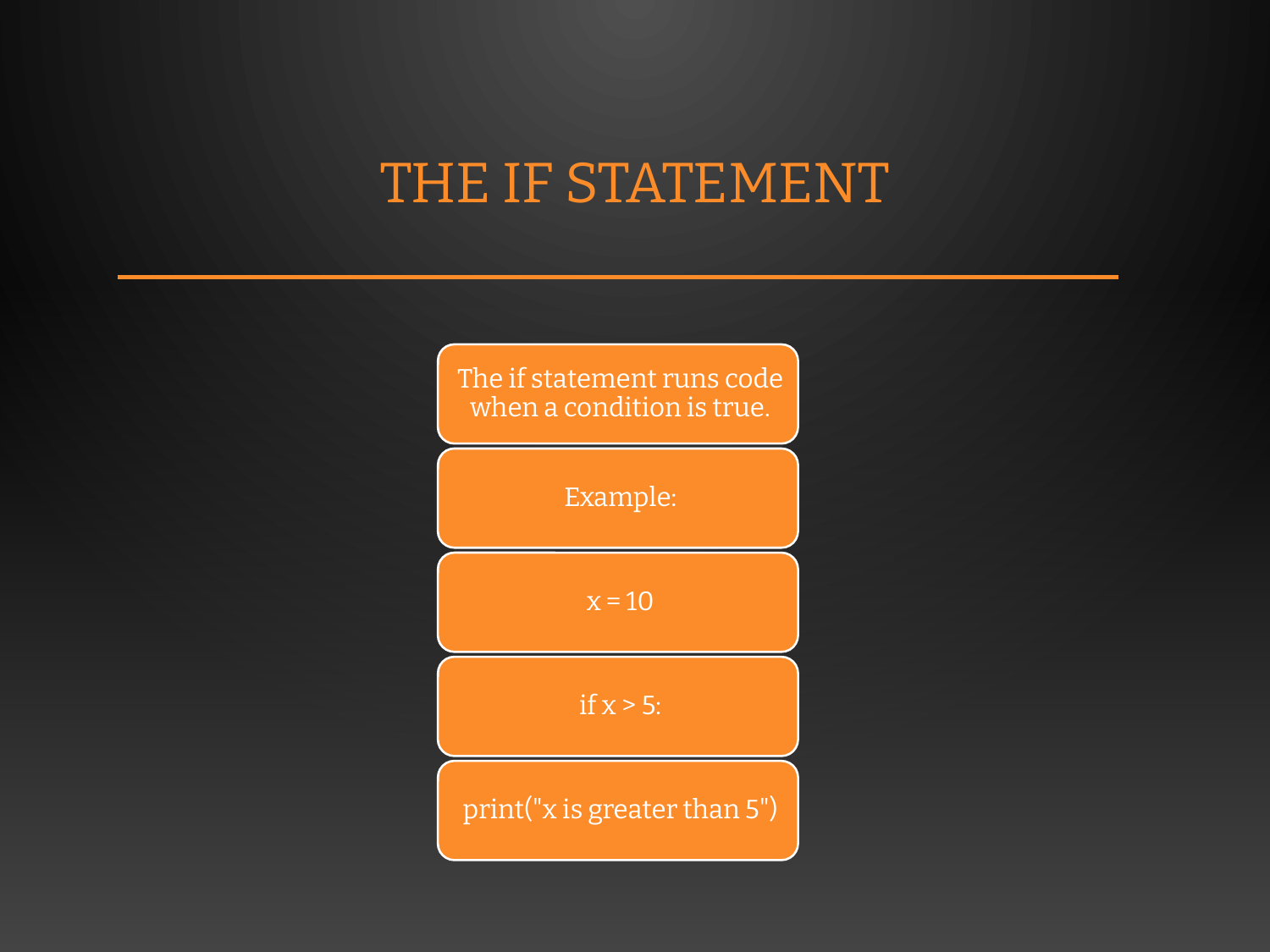

# The If Statement

The if statement runs code when a condition is true.
Example:
x = 10
if x > 5:
print("x is greater than 5")